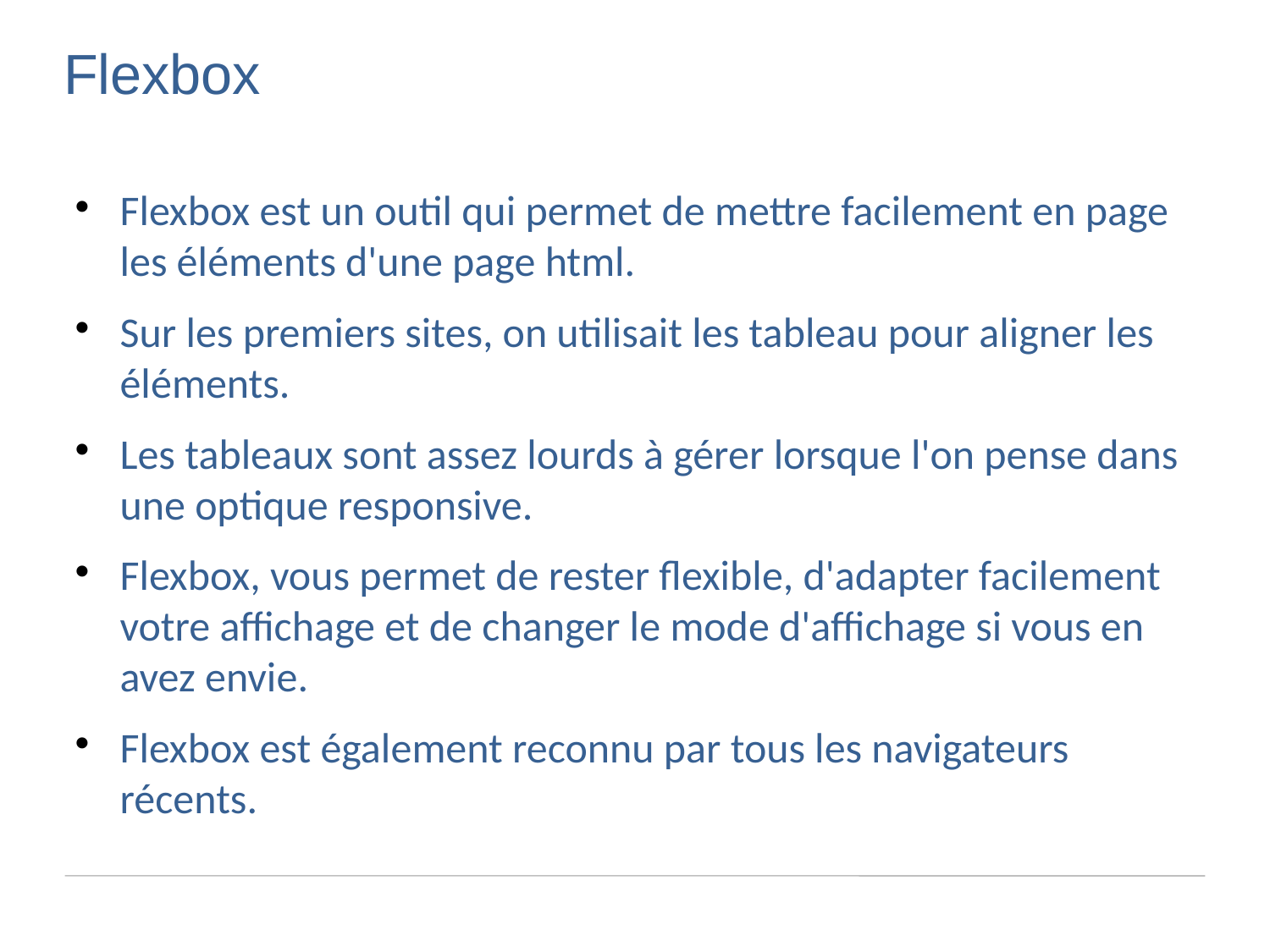

Flexbox
Flexbox est un outil qui permet de mettre facilement en page les éléments d'une page html.
Sur les premiers sites, on utilisait les tableau pour aligner les éléments.
Les tableaux sont assez lourds à gérer lorsque l'on pense dans une optique responsive.
Flexbox, vous permet de rester flexible, d'adapter facilement votre affichage et de changer le mode d'affichage si vous en avez envie.
Flexbox est également reconnu par tous les navigateurs récents.